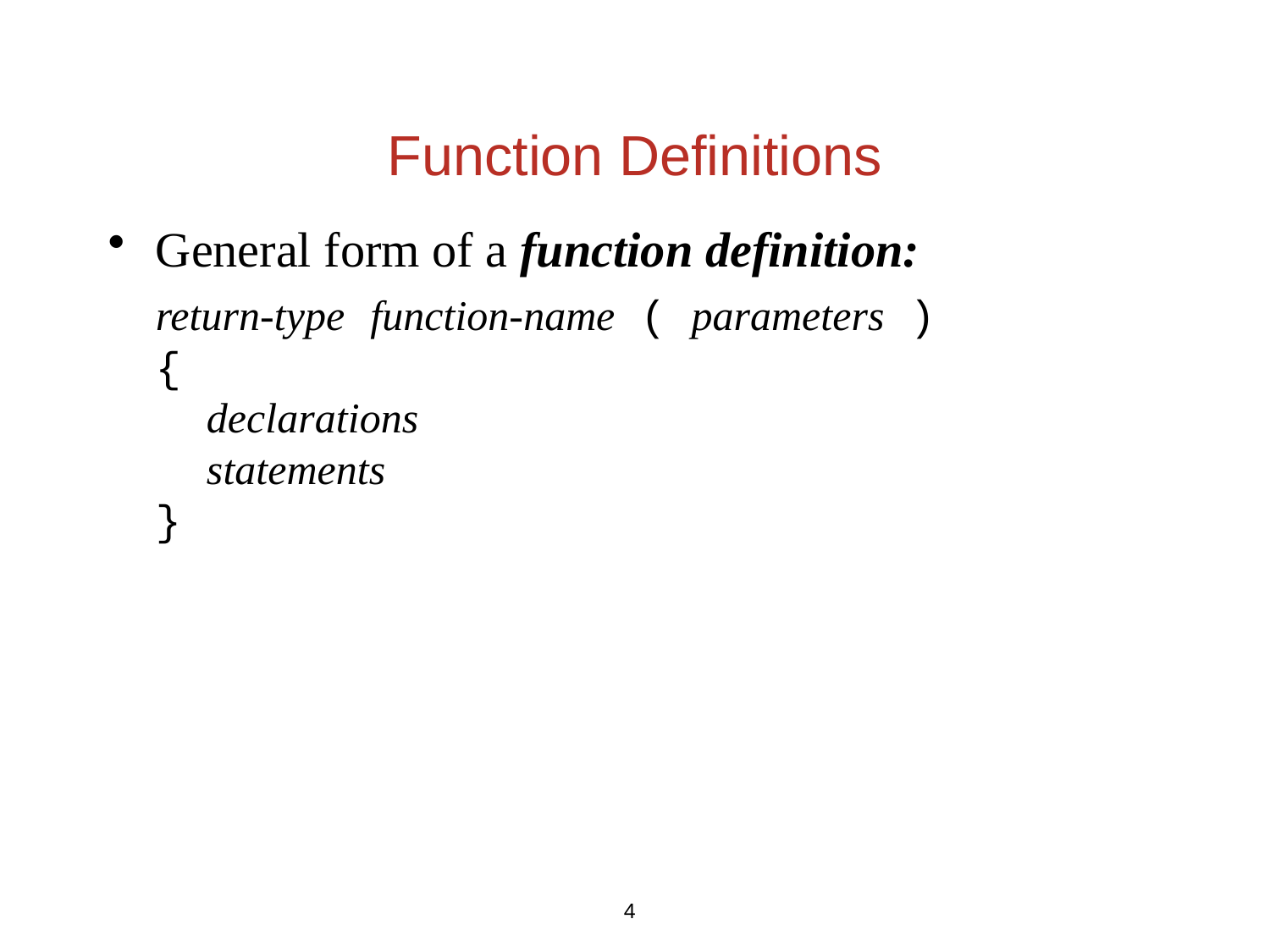

# Function Definitions
General form of a function definition:
	return-type function-name ( parameters )
	{
	  declarations
	  statements
	}
4